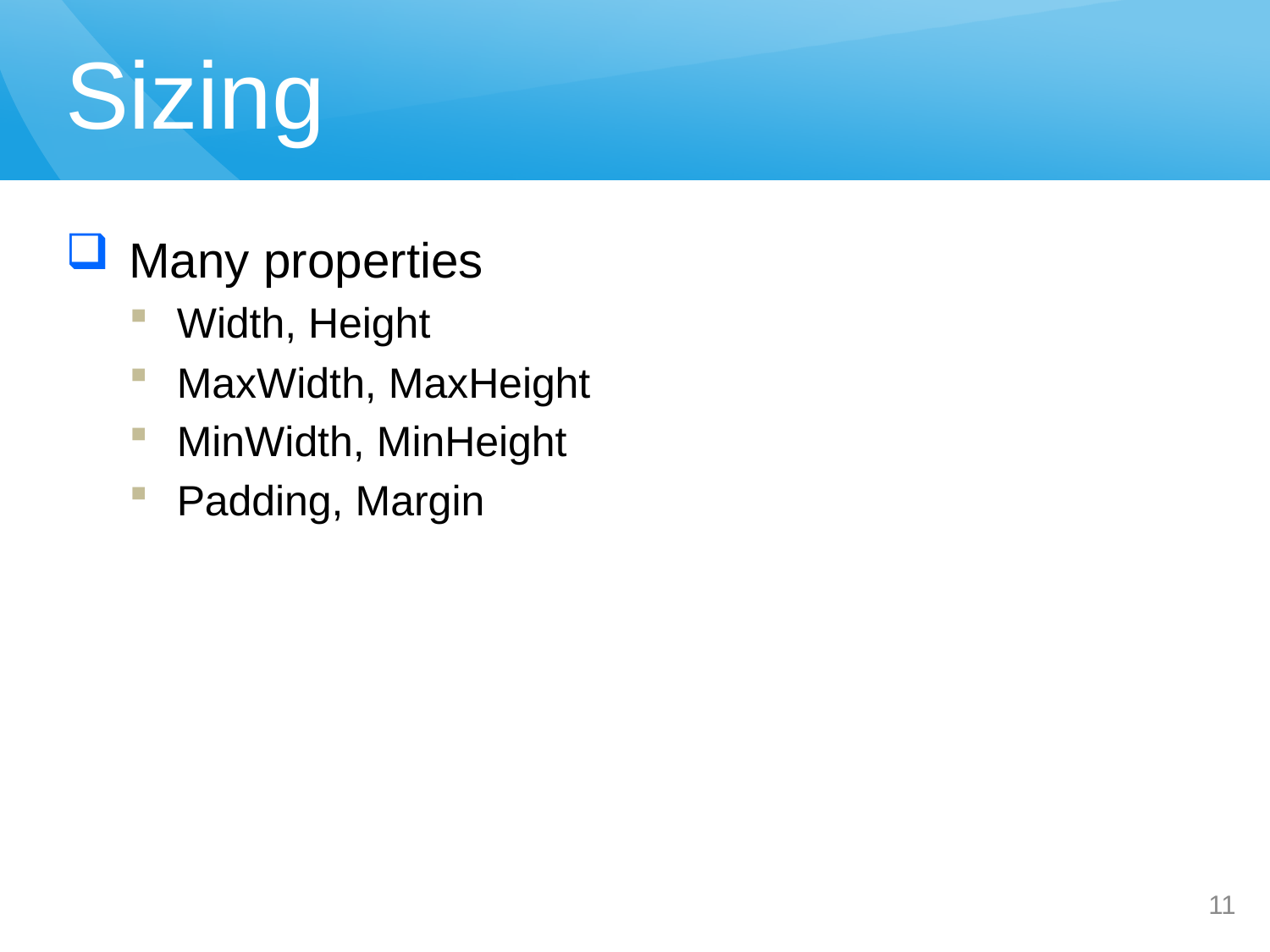

# Sizing
Many properties
Width, Height
MaxWidth, MaxHeight
MinWidth, MinHeight
Padding, Margin
11